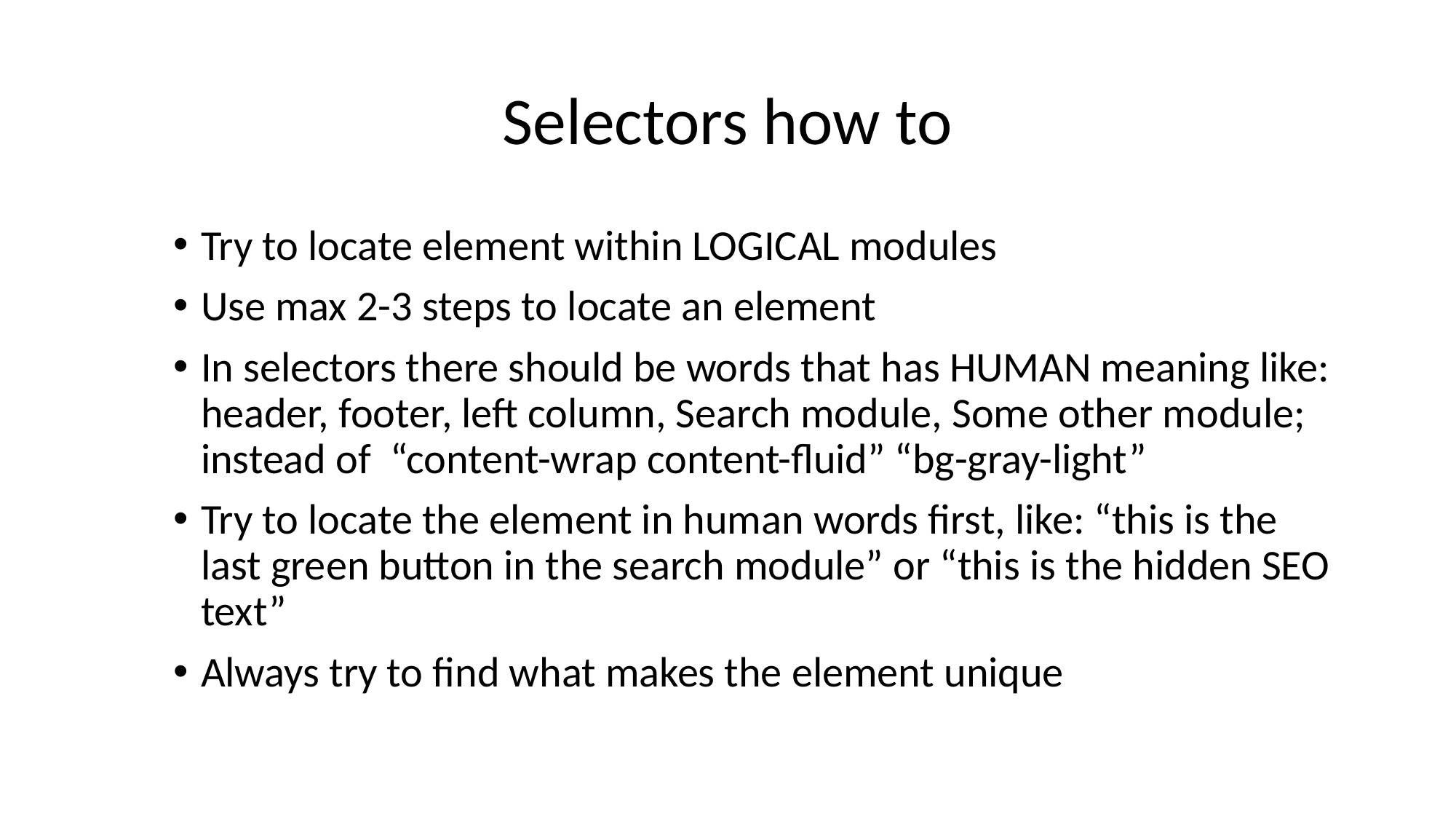

# Selectors how to
Try to locate element within LOGICAL modules
Use max 2-3 steps to locate an element
In selectors there should be words that has HUMAN meaning like: header, footer, left column, Search module, Some other module; instead of  “content-wrap content-fluid” “bg-gray-light”
Try to locate the element in human words first, like: “this is the last green button in the search module” or “this is the hidden SEO text”
Always try to find what makes the element unique